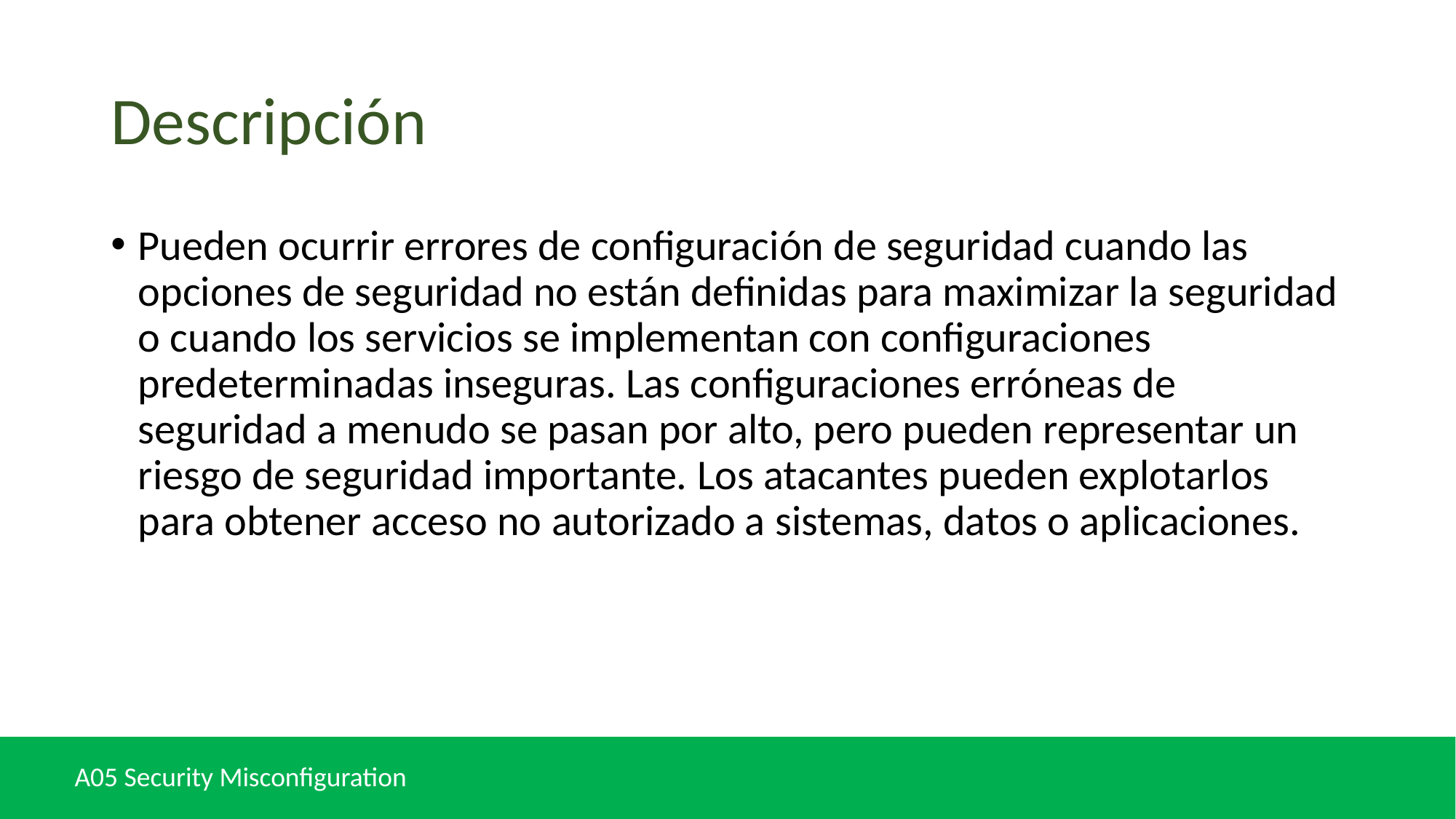

# Descripción
Pueden ocurrir errores de configuración de seguridad cuando las opciones de seguridad no están definidas para maximizar la seguridad o cuando los servicios se implementan con configuraciones predeterminadas inseguras. Las configuraciones erróneas de seguridad a menudo se pasan por alto, pero pueden representar un riesgo de seguridad importante. Los atacantes pueden explotarlos para obtener acceso no autorizado a sistemas, datos o aplicaciones.